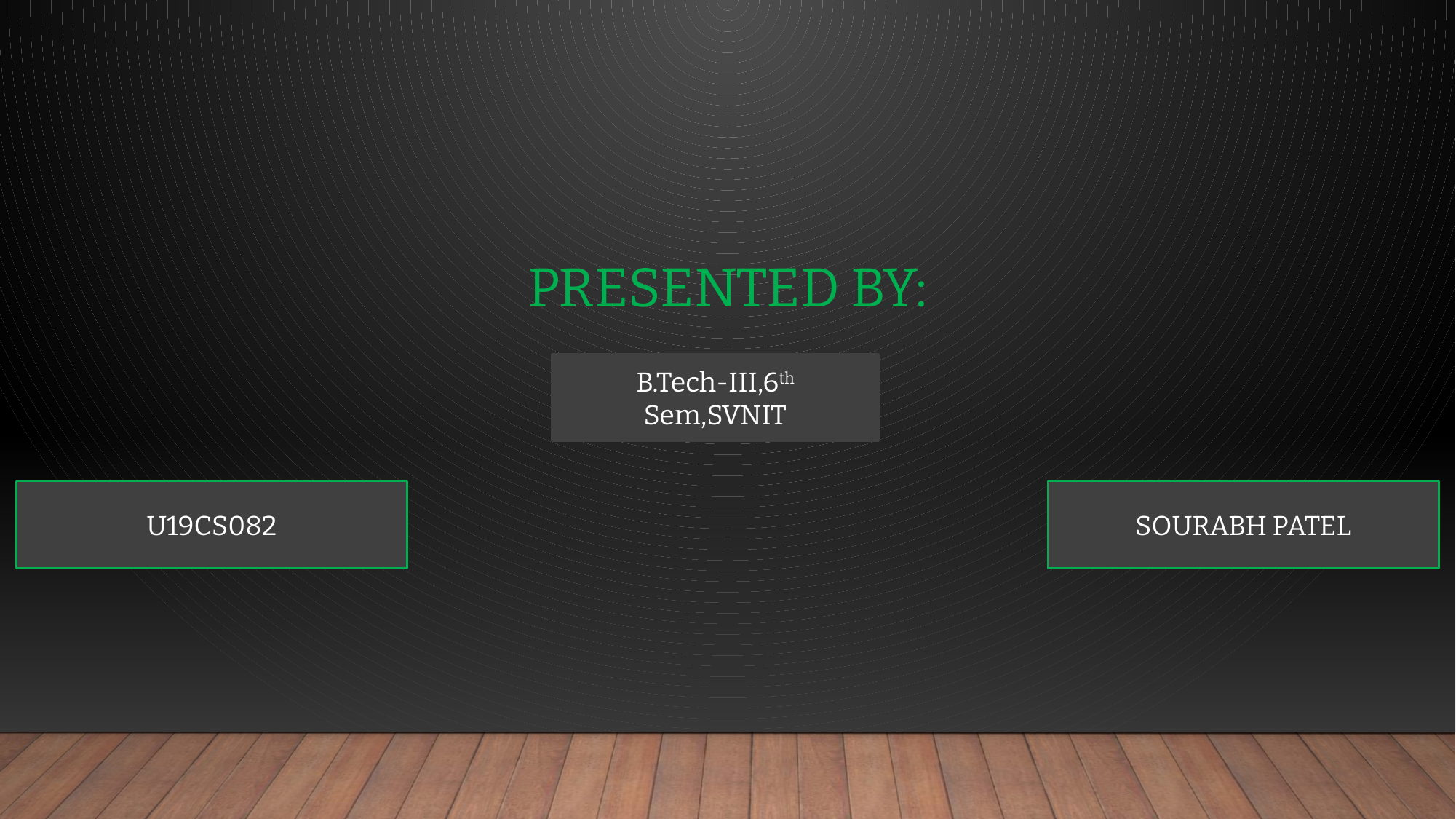

# Presented by:

B.Tech-III,6th Sem,SVNIT

U19CS082
SOURABH PATEL